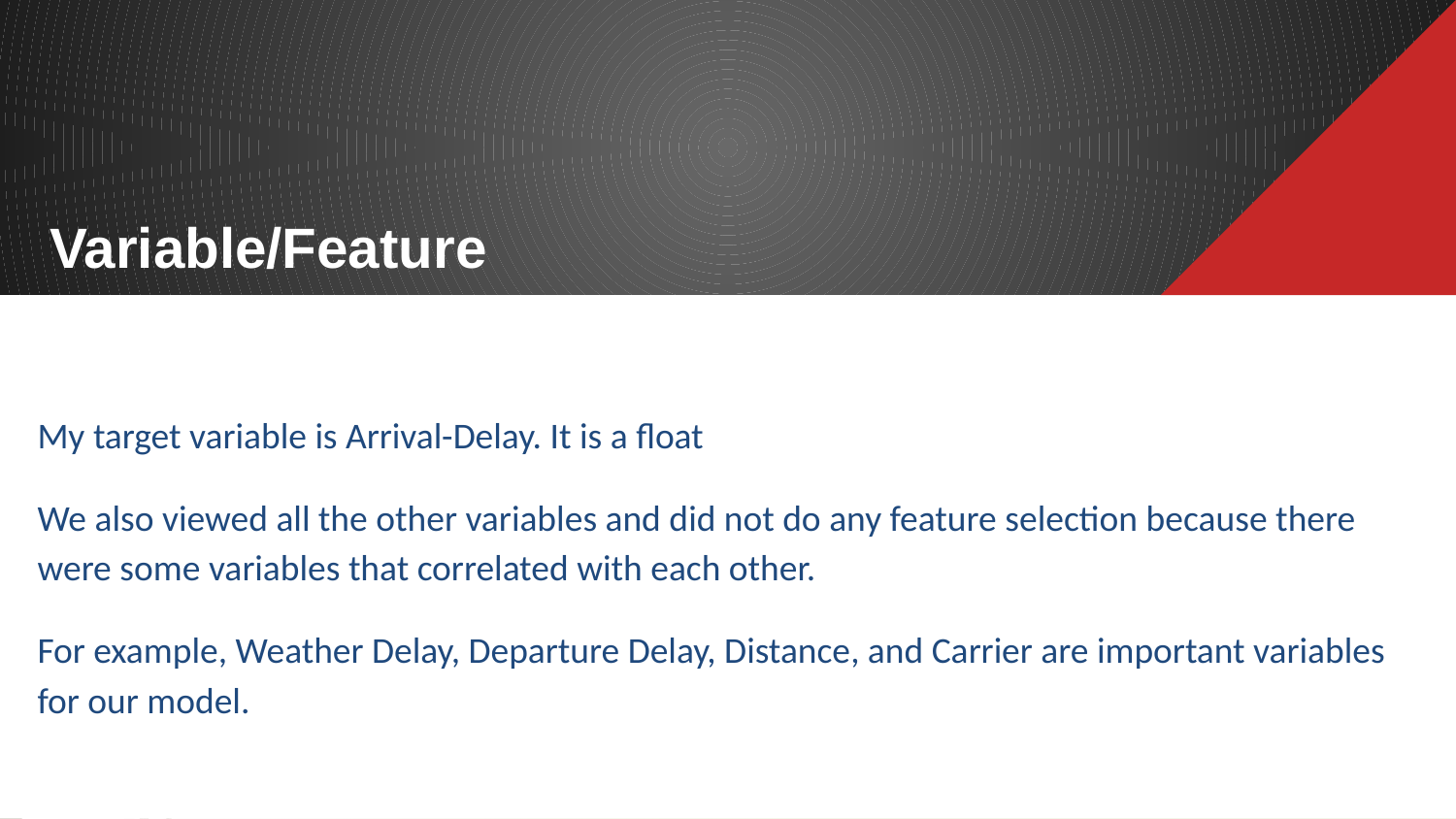

# Variable/Feature

My target variable is Arrival-Delay. It is a float
We also viewed all the other variables and did not do any feature selection because there were some variables that correlated with each other.
For example, Weather Delay, Departure Delay, Distance, and Carrier are important variables for our model.